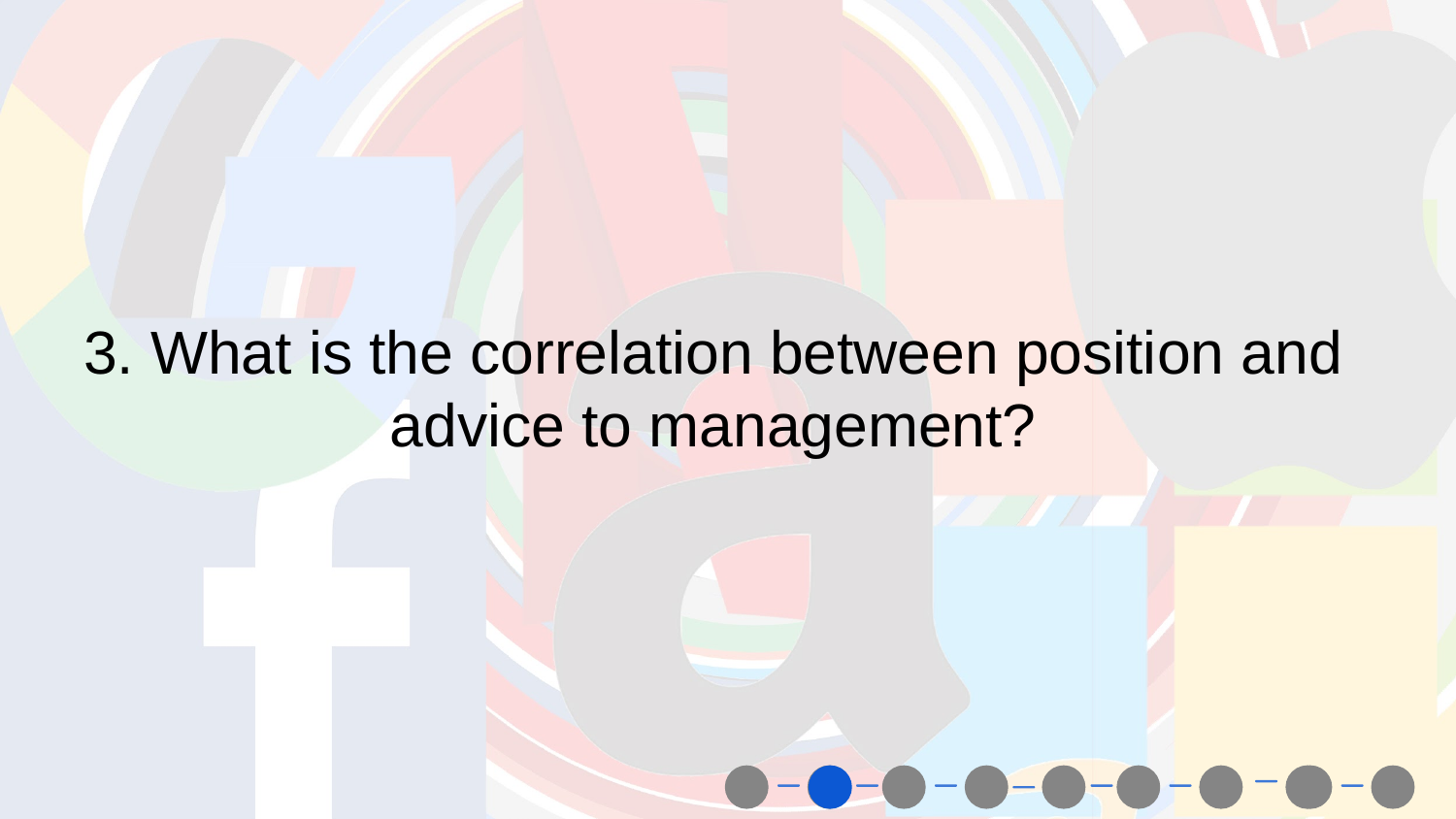

3. What is the correlation between position and advice to management?